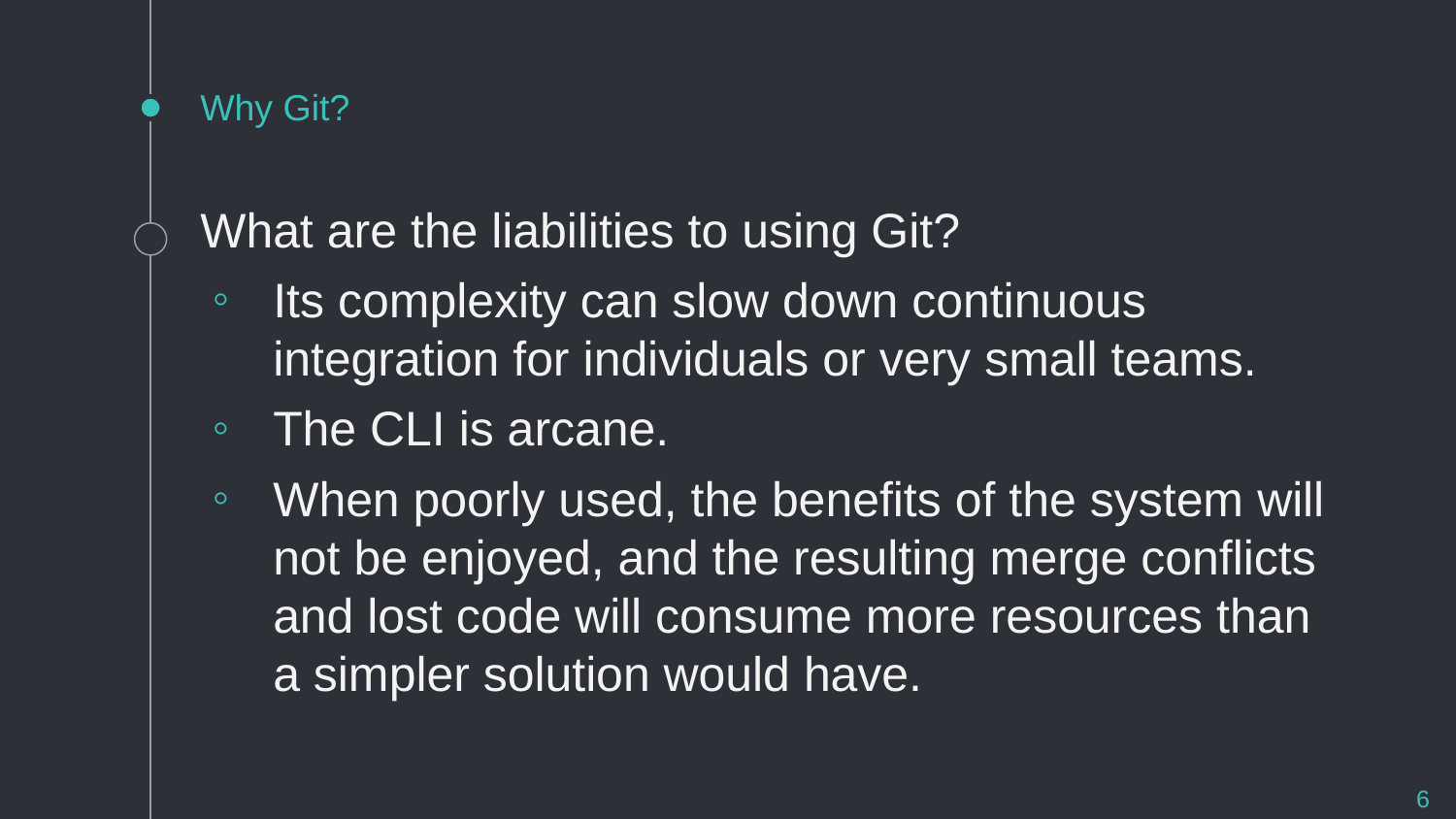

# Why Git?
What are the liabilities to using Git?
Its complexity can slow down continuous integration for individuals or very small teams.
The CLI is arcane.
When poorly used, the benefits of the system will not be enjoyed, and the resulting merge conflicts and lost code will consume more resources than a simpler solution would have.
6